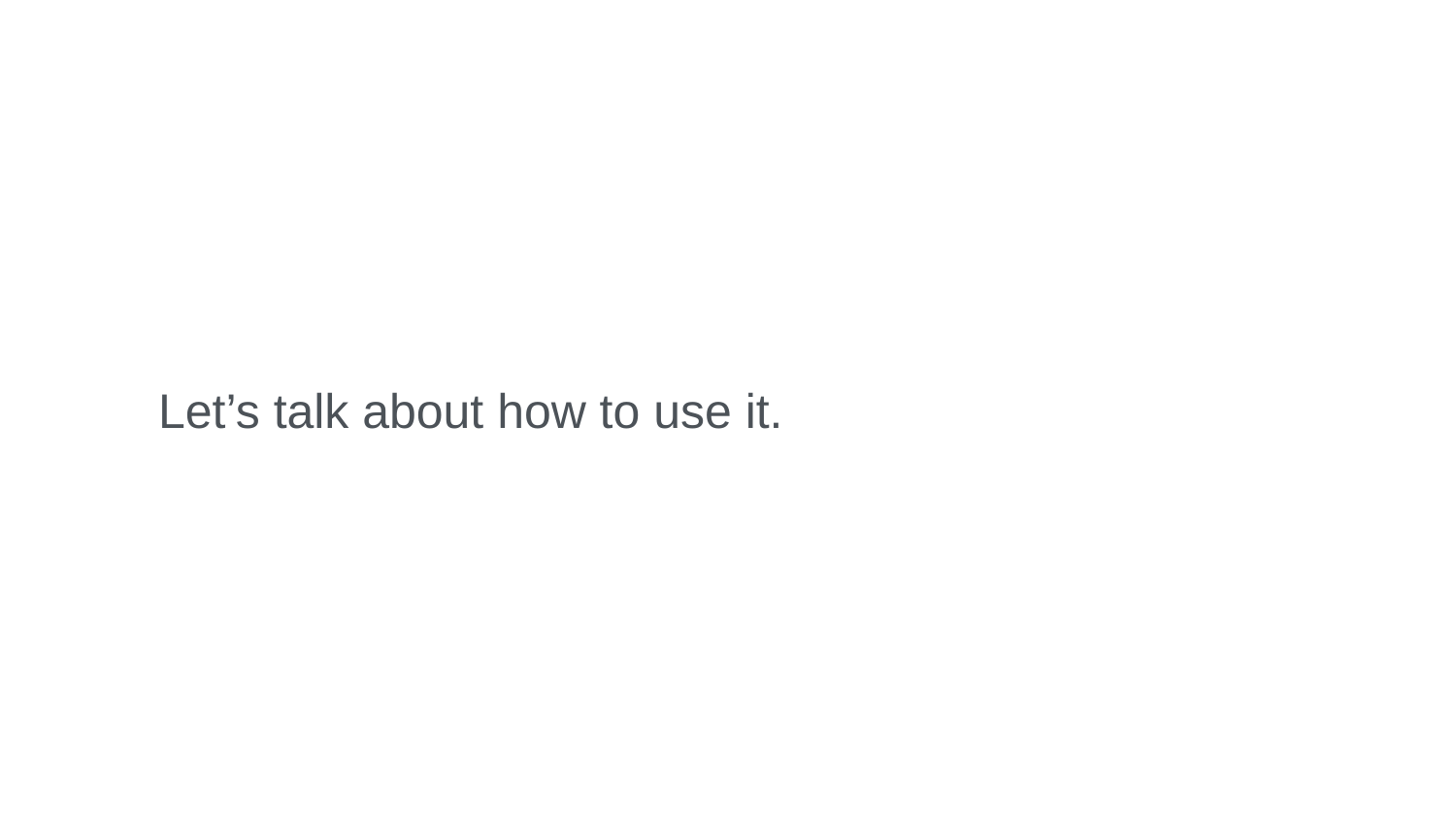

Let’s talk about how to use it.